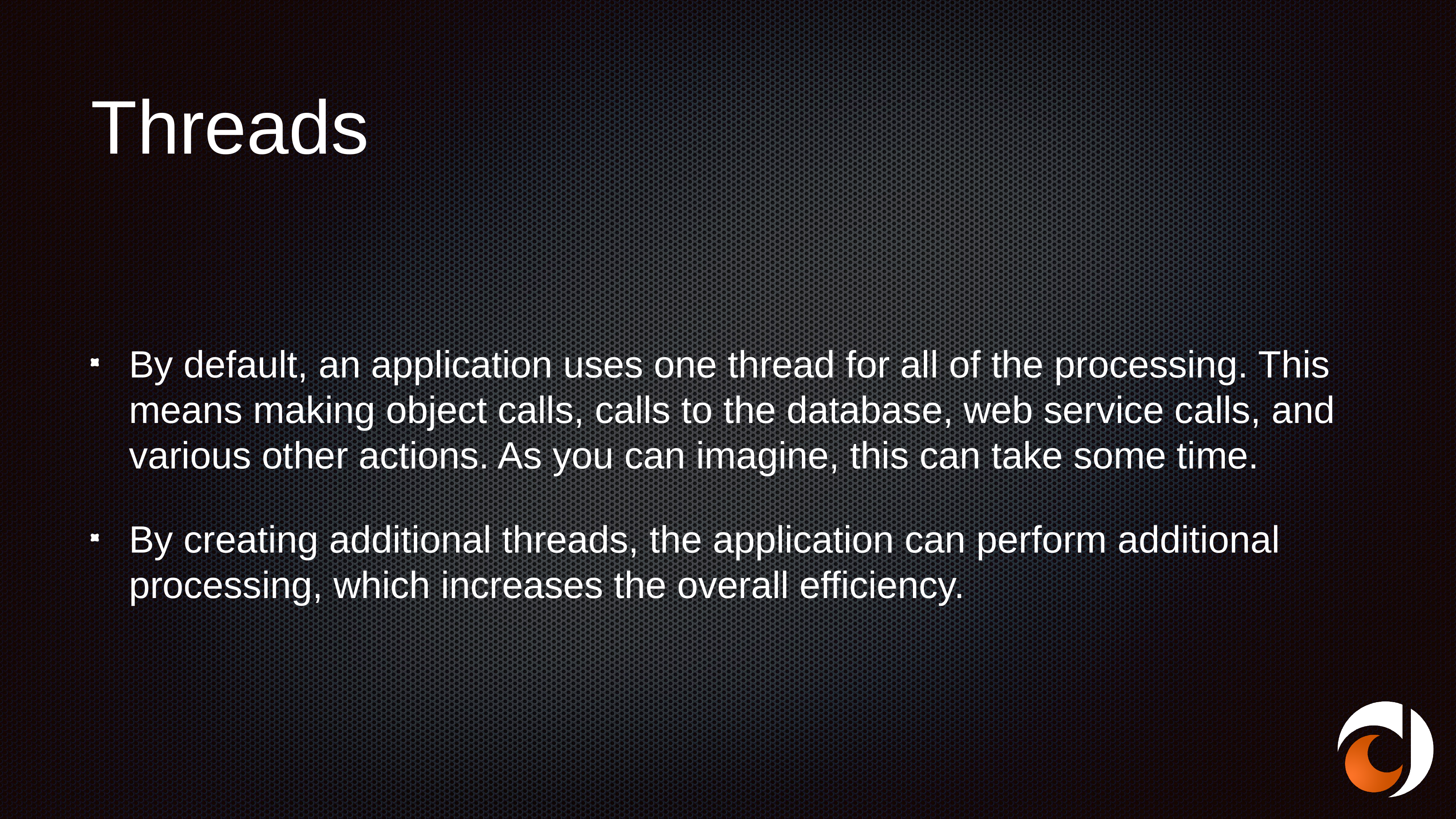

# Threads
By default, an application uses one thread for all of the processing. This means making object calls, calls to the database, web service calls, and various other actions. As you can imagine, this can take some time.
By creating additional threads, the application can perform additional processing, which increases the overall efficiency.